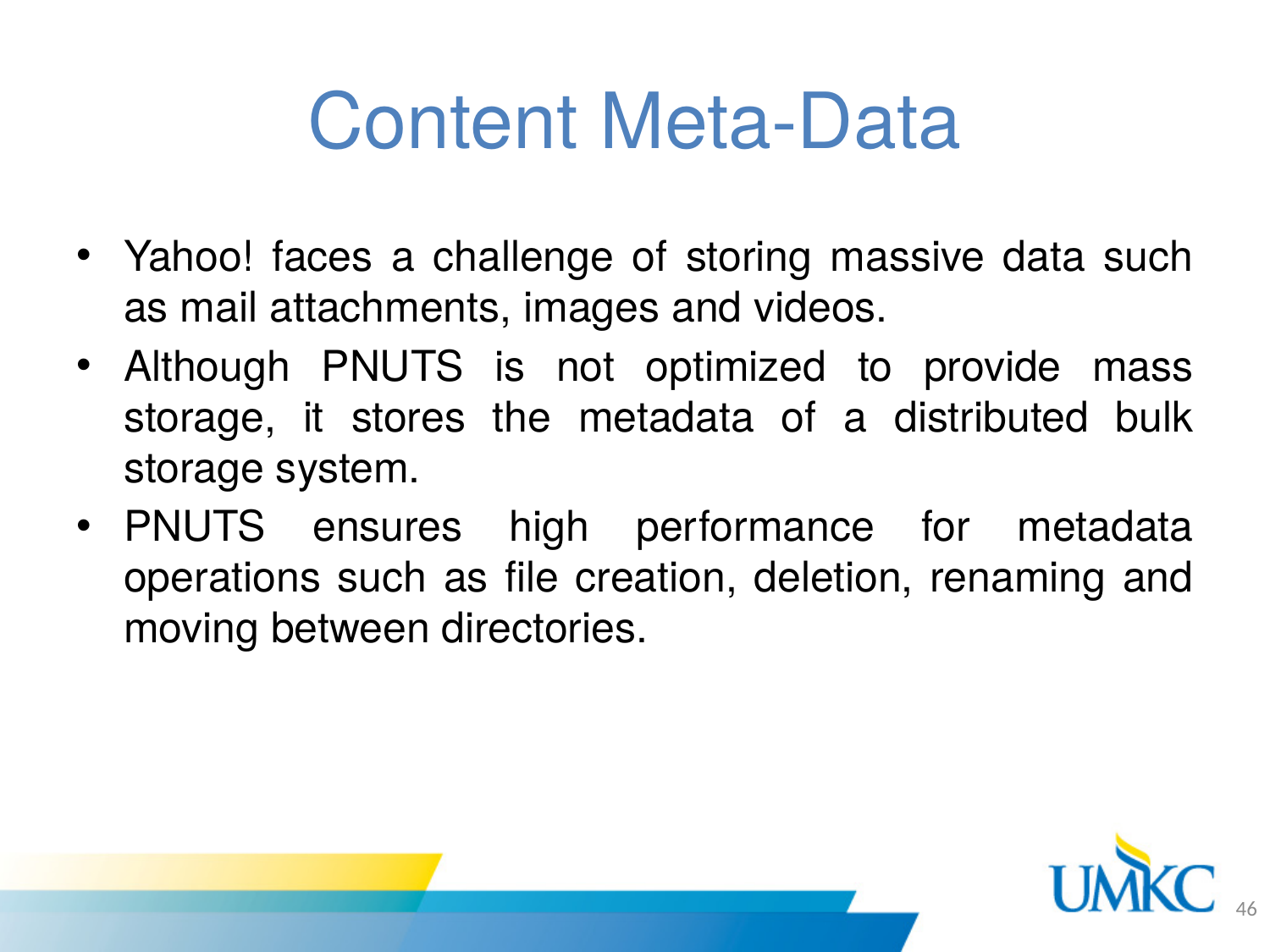

# Content Meta-Data
Yahoo! faces a challenge of storing massive data such as mail attachments, images and videos.
Although PNUTS is not optimized to provide mass storage, it stores the metadata of a distributed bulk storage system.
PNUTS ensures high performance for metadata operations such as file creation, deletion, renaming and moving between directories.

46